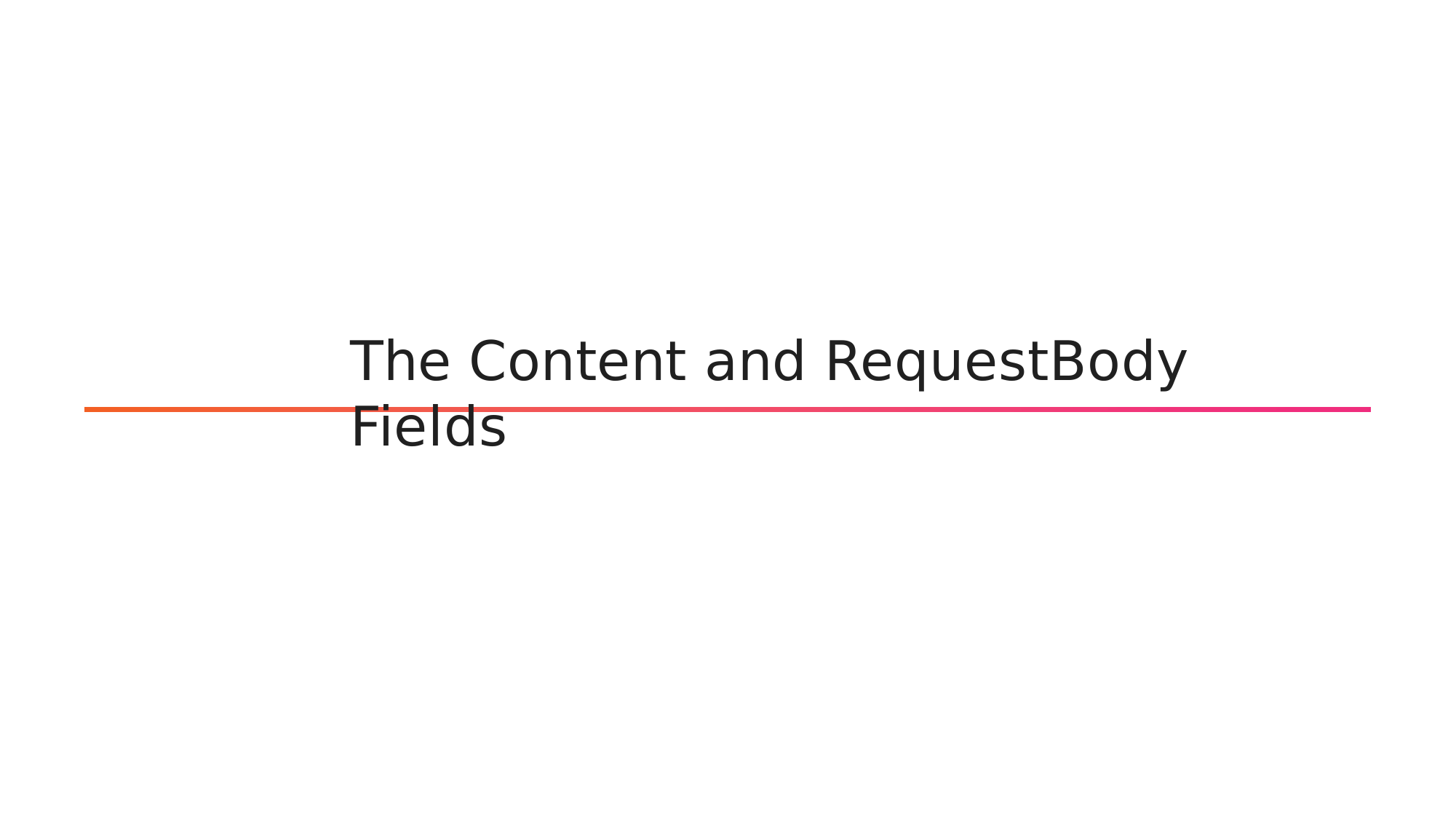

# The Content and RequestBody Fields
3